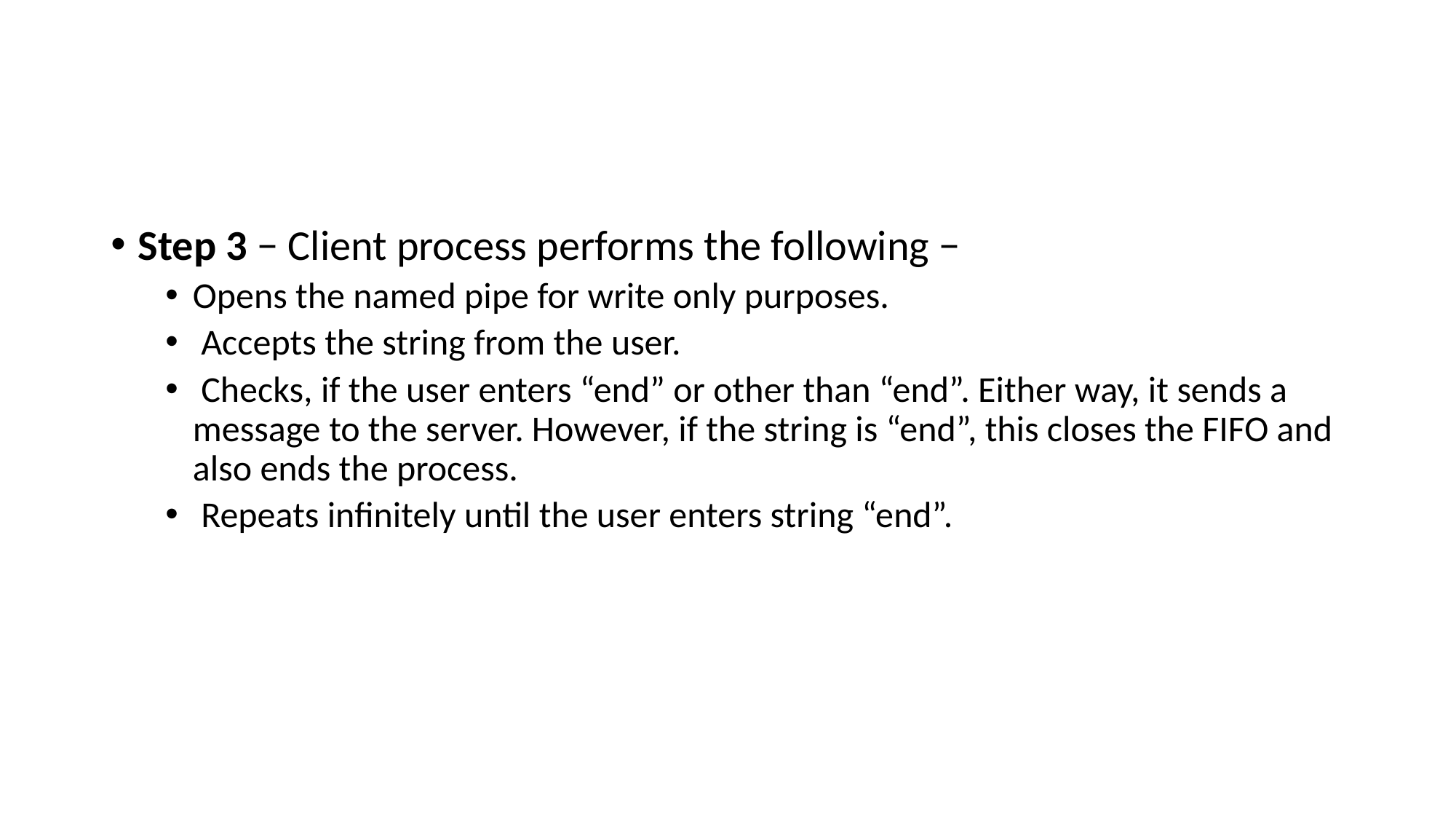

Step 3 − Client process performs the following −
Opens the named pipe for write only purposes.
 Accepts the string from the user.
 Checks, if the user enters “end” or other than “end”. Either way, it sends a message to the server. However, if the string is “end”, this closes the FIFO and also ends the process.
 Repeats infinitely until the user enters string “end”.